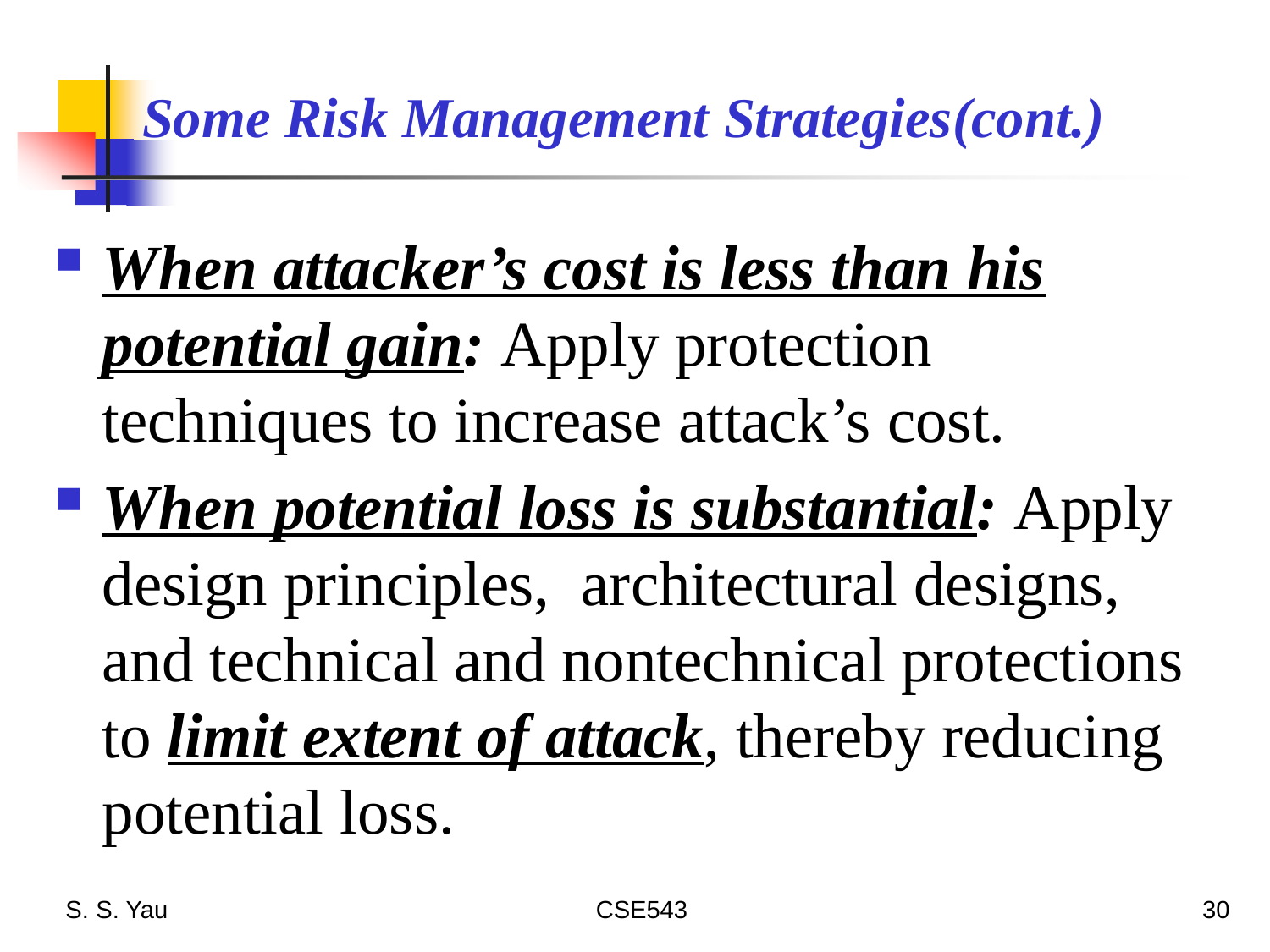

# Some Risk Management Strategies(cont.)

When attacker’s cost is less than his potential gain: Apply protection techniques to increase attack’s cost.
When potential loss is substantial: Apply design principles,  architectural designs, and technical and nontechnical protections to limit extent of attack, thereby reducing  potential loss.
S. S. Yau
CSE543
30